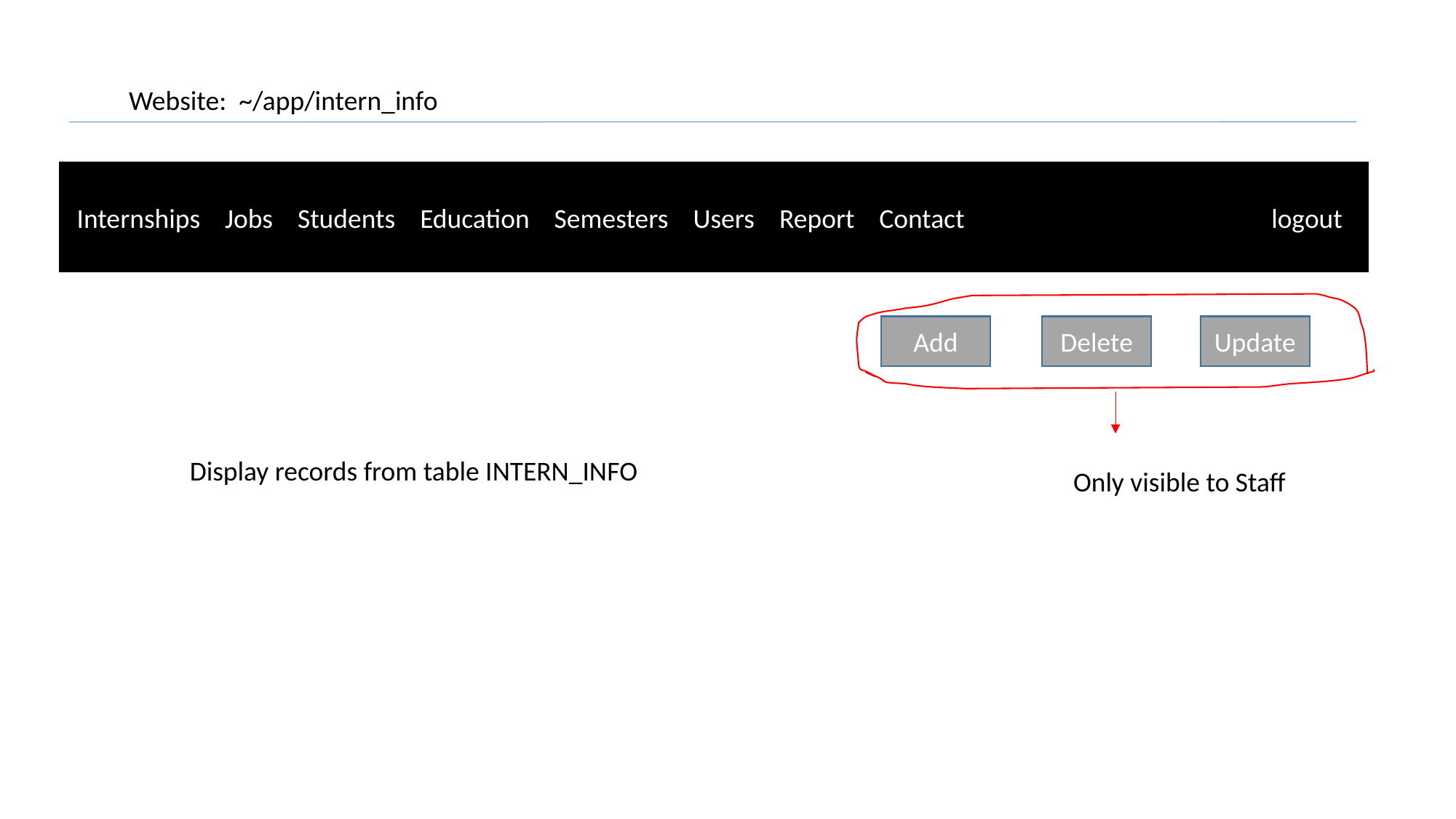

Website:  ~/app/intern_info
 Internships    Jobs    Students    Education    Semesters    Users    Report    Contact			logout

Add
Delete
Update
Display records from table INTERN_INFO
Only visible to Staff